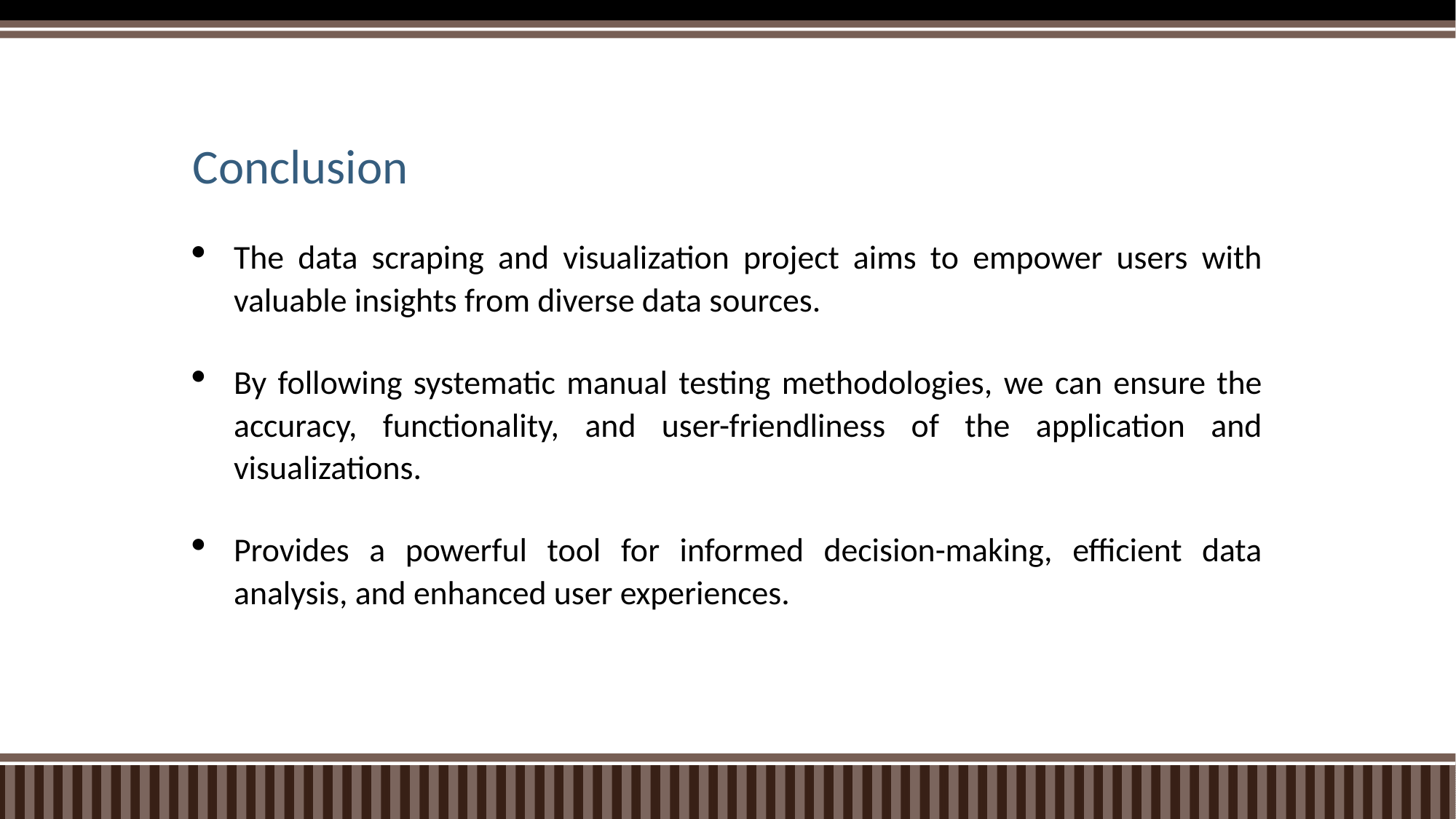

# Conclusion
The data scraping and visualization project aims to empower users with valuable insights from diverse data sources.
By following systematic manual testing methodologies, we can ensure the accuracy, functionality, and user-friendliness of the application and visualizations.
Provides a powerful tool for informed decision-making, efficient data analysis, and enhanced user experiences.